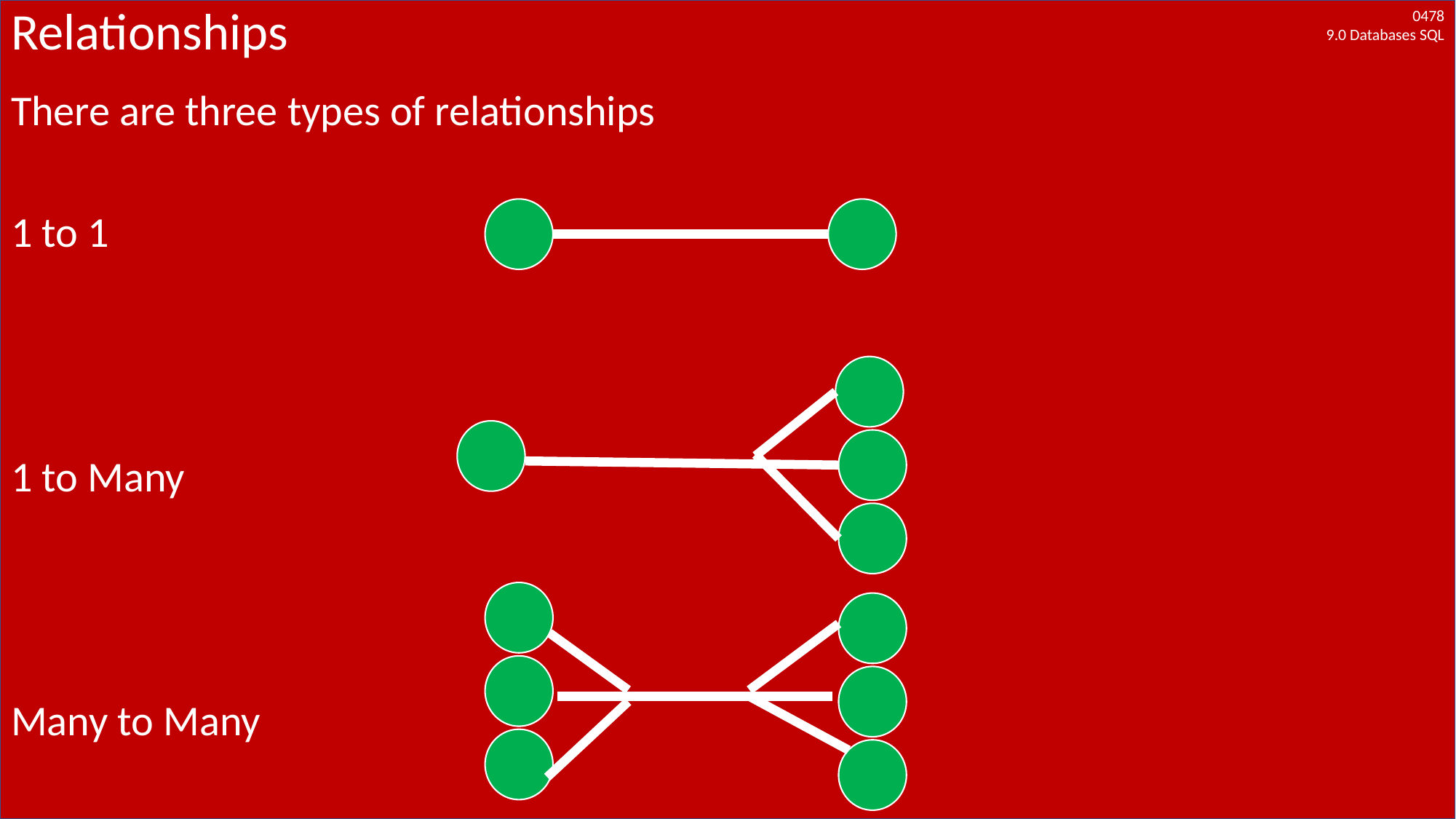

# Relationships
There are three types of relationships

1 to 1

1 to Many

Many to Many